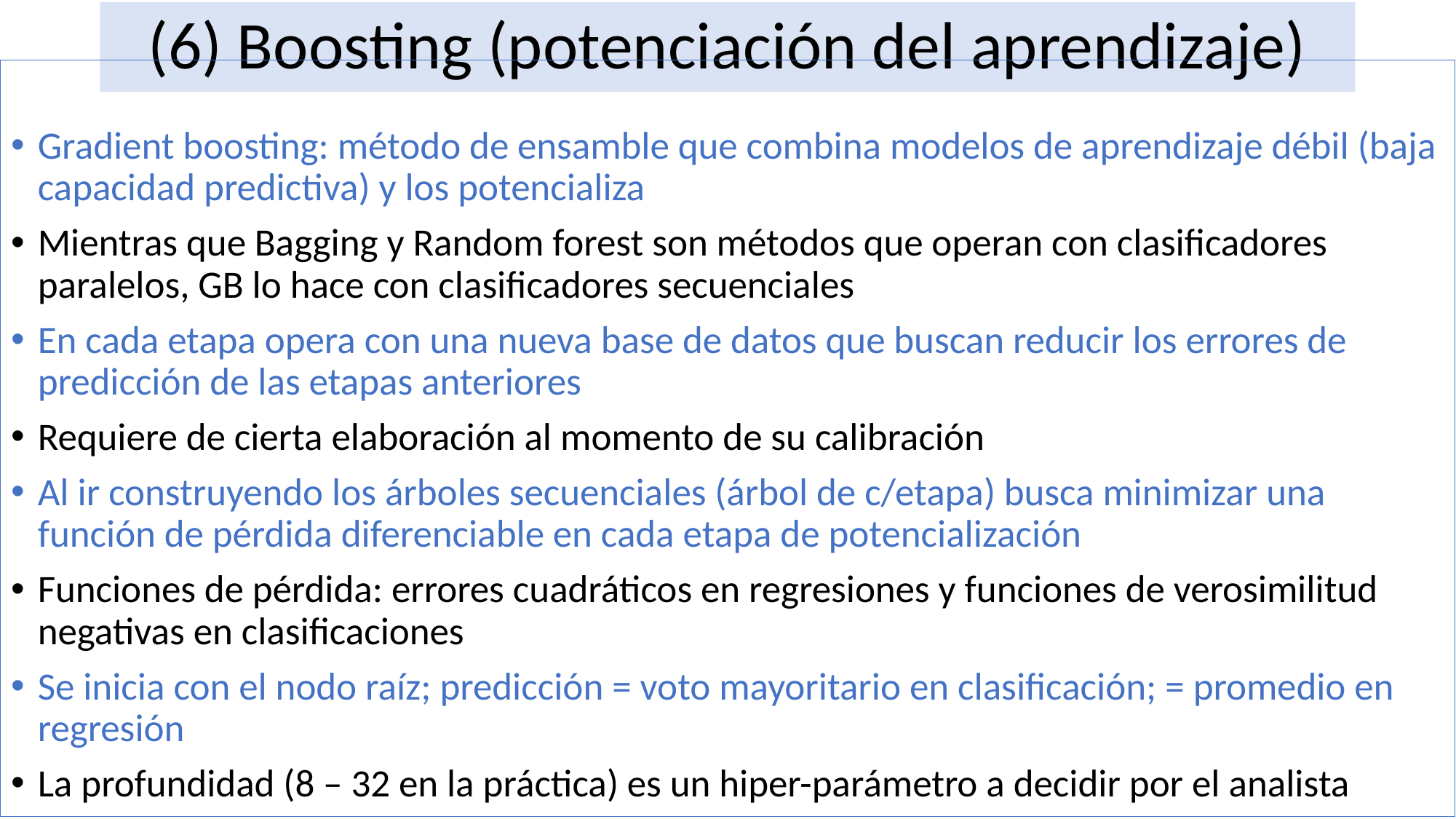

# (6) Boosting (potenciación del aprendizaje)

Gradient boosting: método de ensamble que combina modelos de aprendizaje débil (baja capacidad predictiva) y los potencializa
Mientras que Bagging y Random forest son métodos que operan con clasificadores paralelos, GB lo hace con clasificadores secuenciales
En cada etapa opera con una nueva base de datos que buscan reducir los errores de predicción de las etapas anteriores
Requiere de cierta elaboración al momento de su calibración
Al ir construyendo los árboles secuenciales (árbol de c/etapa) busca minimizar una función de pérdida diferenciable en cada etapa de potencialización
Funciones de pérdida: errores cuadráticos en regresiones y funciones de verosimilitud negativas en clasificaciones
Se inicia con el nodo raíz; predicción = voto mayoritario en clasificación; = promedio en regresión
La profundidad (8 – 32 en la práctica) es un hiper-parámetro a decidir por el analista